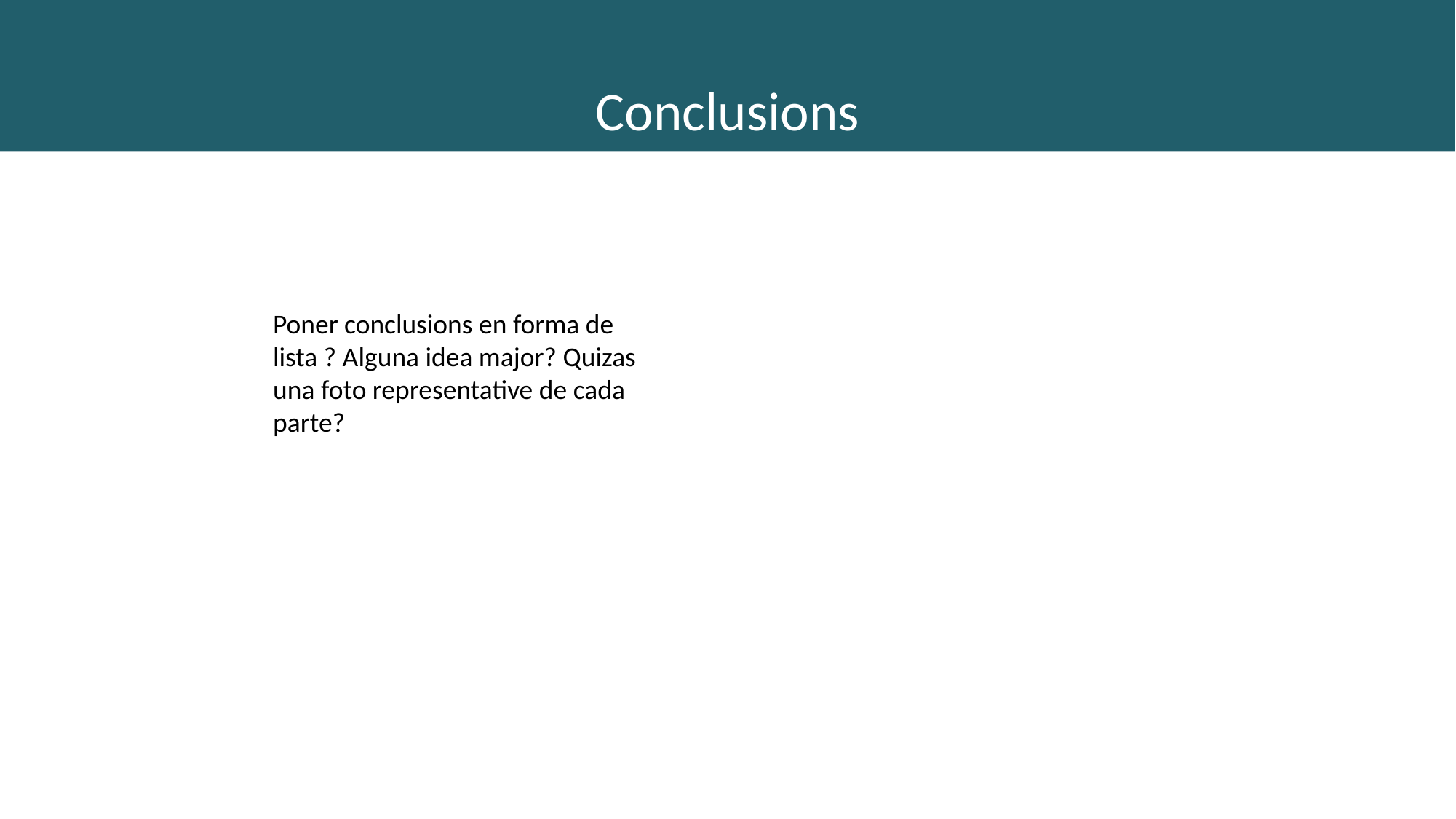

Conclusions

Poner conclusions en forma de lista ? Alguna idea major? Quizas una foto representative de cada parte?